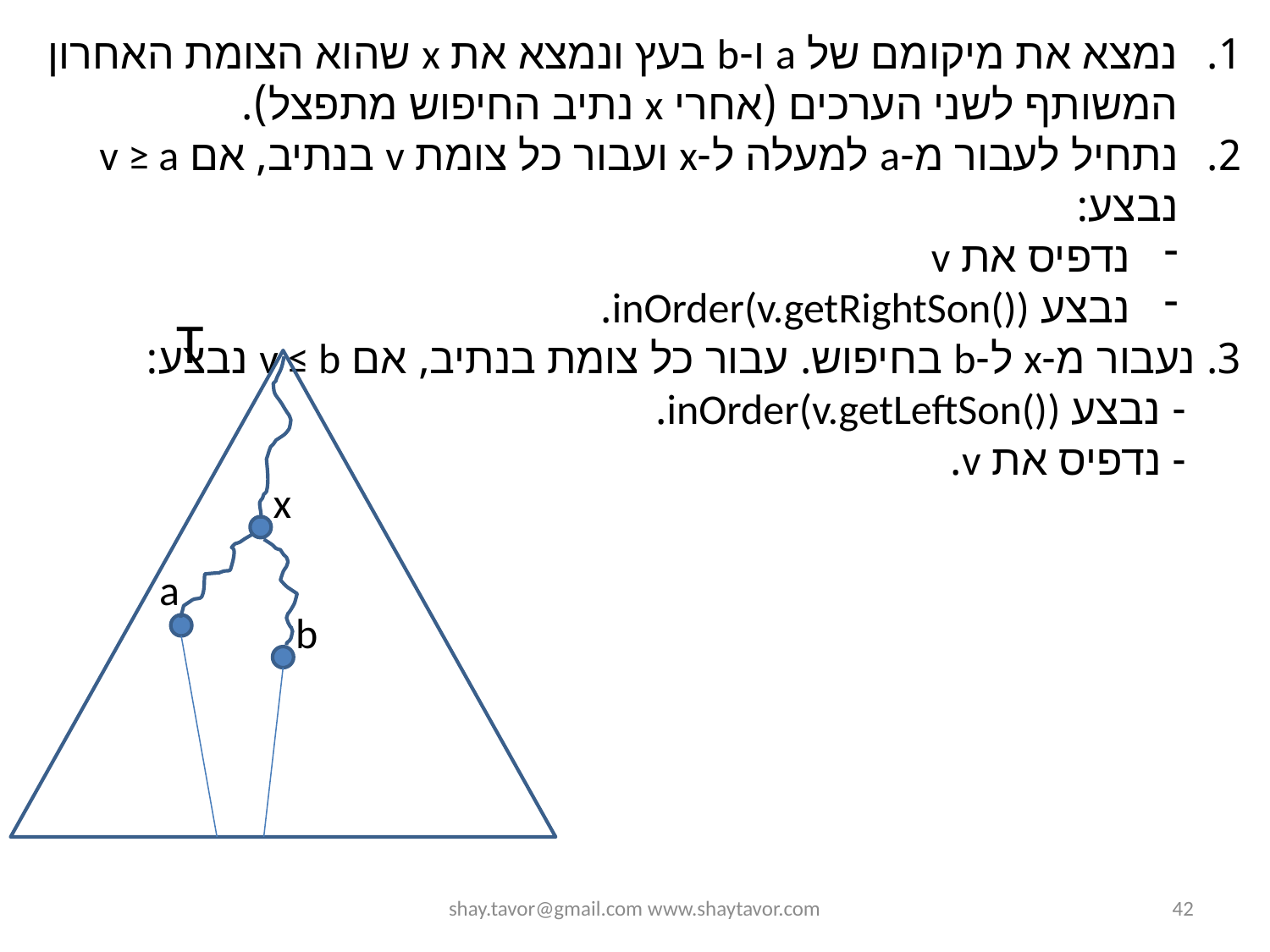

נמצא את מיקומם של a ו-b בעץ ונמצא את x שהוא הצומת האחרון המשותף לשני הערכים (אחרי x נתיב החיפוש מתפצל).
נתחיל לעבור מ-a למעלה ל-x ועבור כל צומת v בנתיב, אם v ≥ a נבצע:
נדפיס את v
נבצע inOrder(v.getRightSon()).
3. נעבור מ-x ל-b בחיפוש. עבור כל צומת בנתיב, אם v ≤ b נבצע:
     - נבצע inOrder(v.getLeftSon()).
     - נדפיס את v.

T

x

a
b

shay.tavor@gmail.com www.shaytavor.com
42